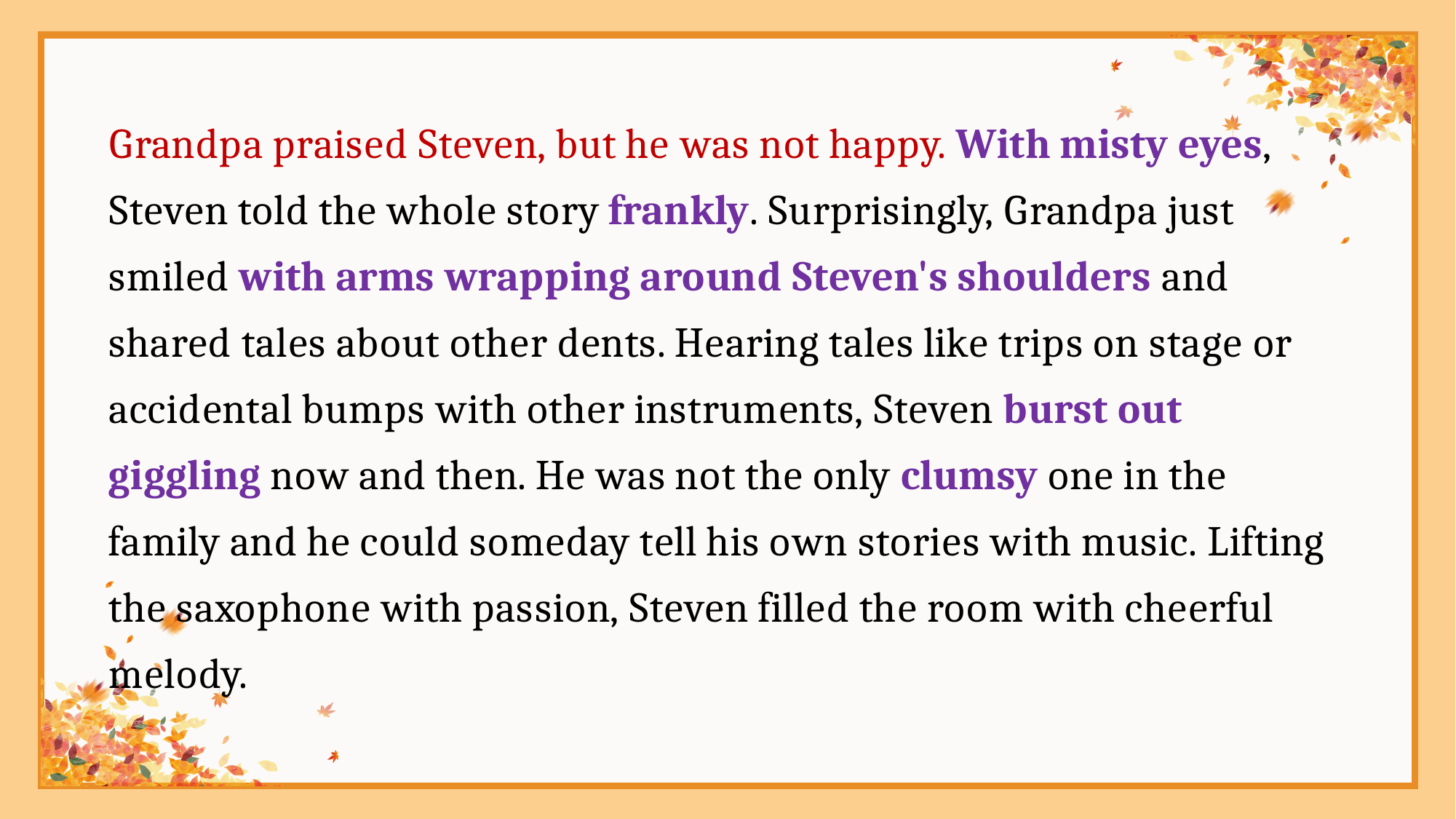

Grandpa praised Steven, but he was not happy. With misty eyes, Steven told the whole story frankly. Surprisingly, Grandpa just smiled with arms wrapping around Steven's shoulders and shared tales about other dents. Hearing tales like trips on stage or accidental bumps with other instruments, Steven burst out giggling now and then. He was not the only clumsy one in the family and he could someday tell his own stories with music. Lifting the saxophone with passion, Steven filled the room with cheerful melody.